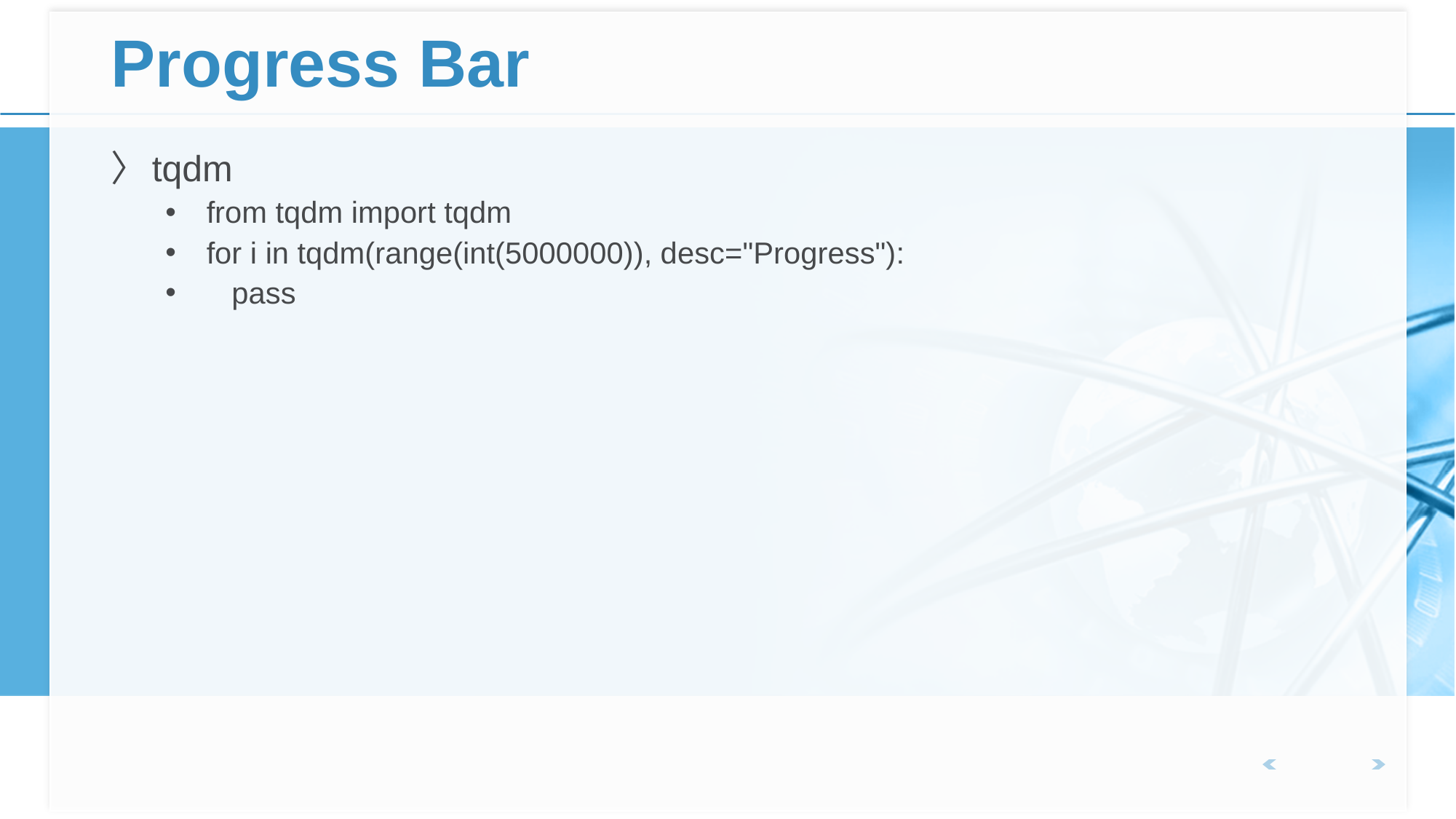

# Progress Bar
tqdm
from tqdm import tqdm
for i in tqdm(range(int(5000000)), desc="Progress"):
   pass